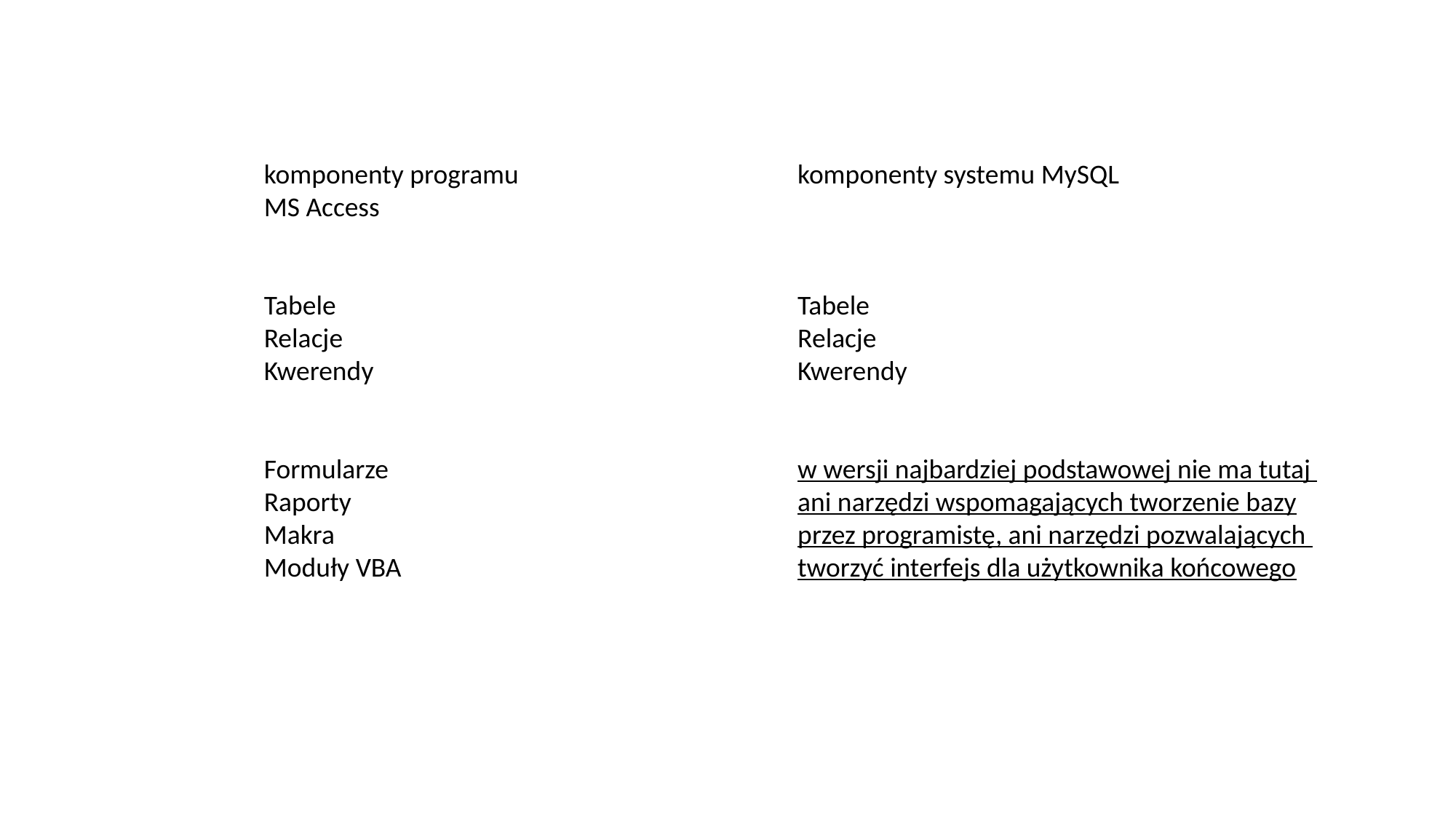

komponenty programu
MS Access

Tabele
Relacje
Kwerendy

Formularze
Raporty
Makra
Moduły VBA
komponenty systemu MySQL

Tabele
Relacje
Kwerendy

w wersji najbardziej podstawowej nie ma tutaj
ani narzędzi wspomagających tworzenie bazy
przez programistę, ani narzędzi pozwalających
tworzyć interfejs dla użytkownika końcowego